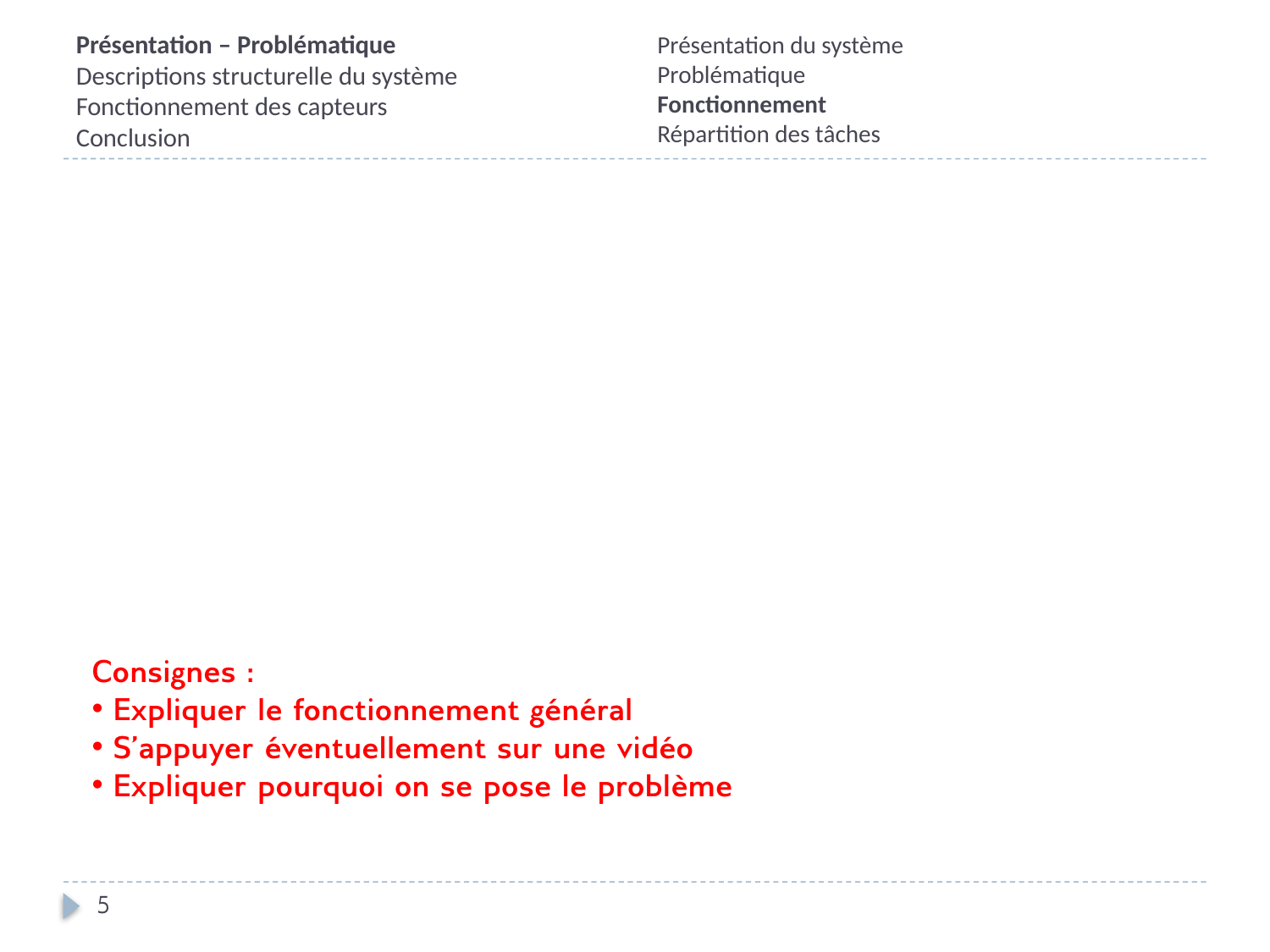

Présentation du système
Problématique
Fonctionnement
Répartition des tâches
# Présentation – Problématique Descriptions structurelle du système Fonctionnement des capteurs Conclusion

Consignes :
 Expliquer le fonctionnement général
 S’appuyer éventuellement sur une vidéo
 Expliquer pourquoi on se pose le problème
5